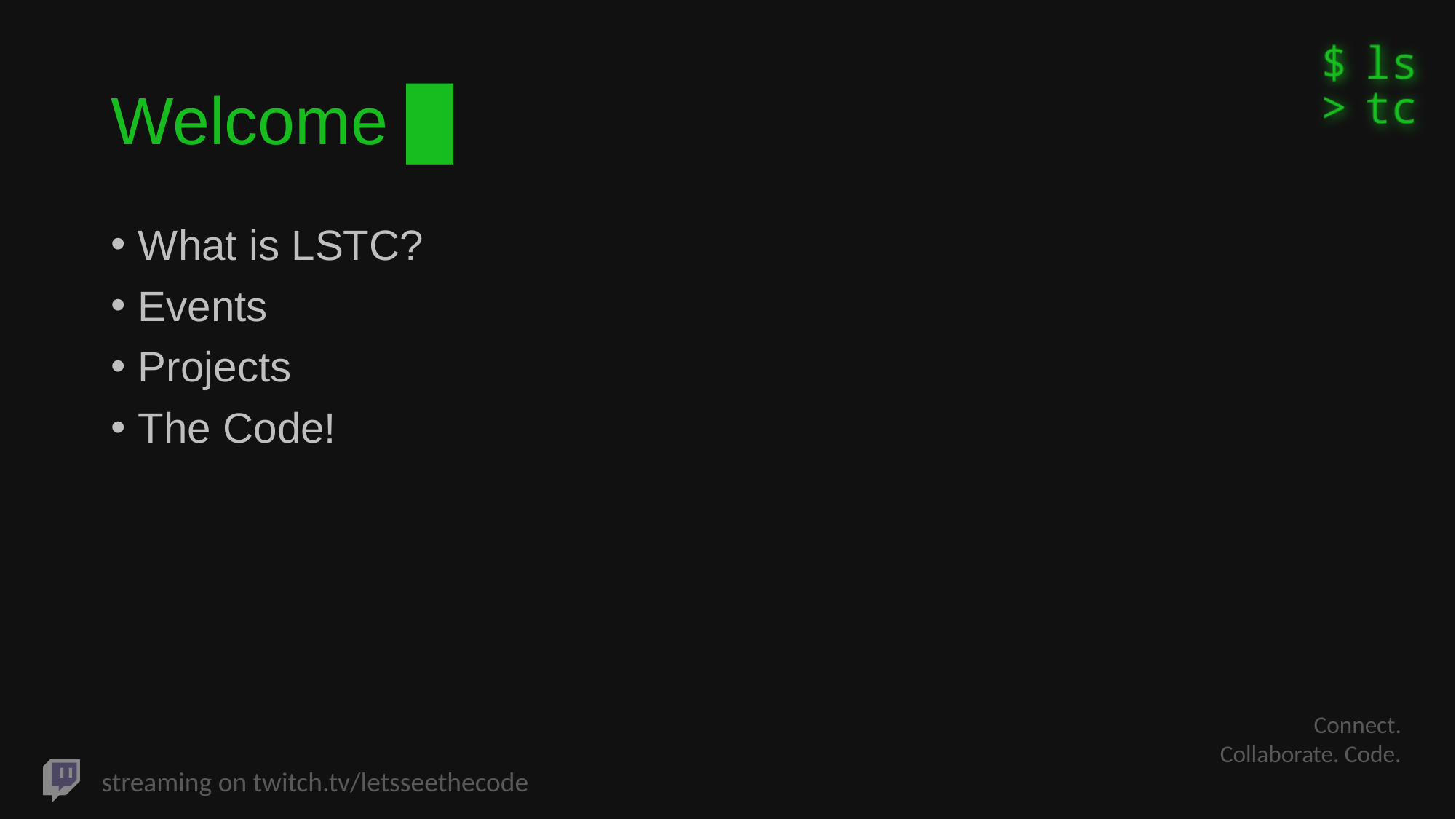

# Welcome █
What is LSTC?
Events
Projects
The Code!